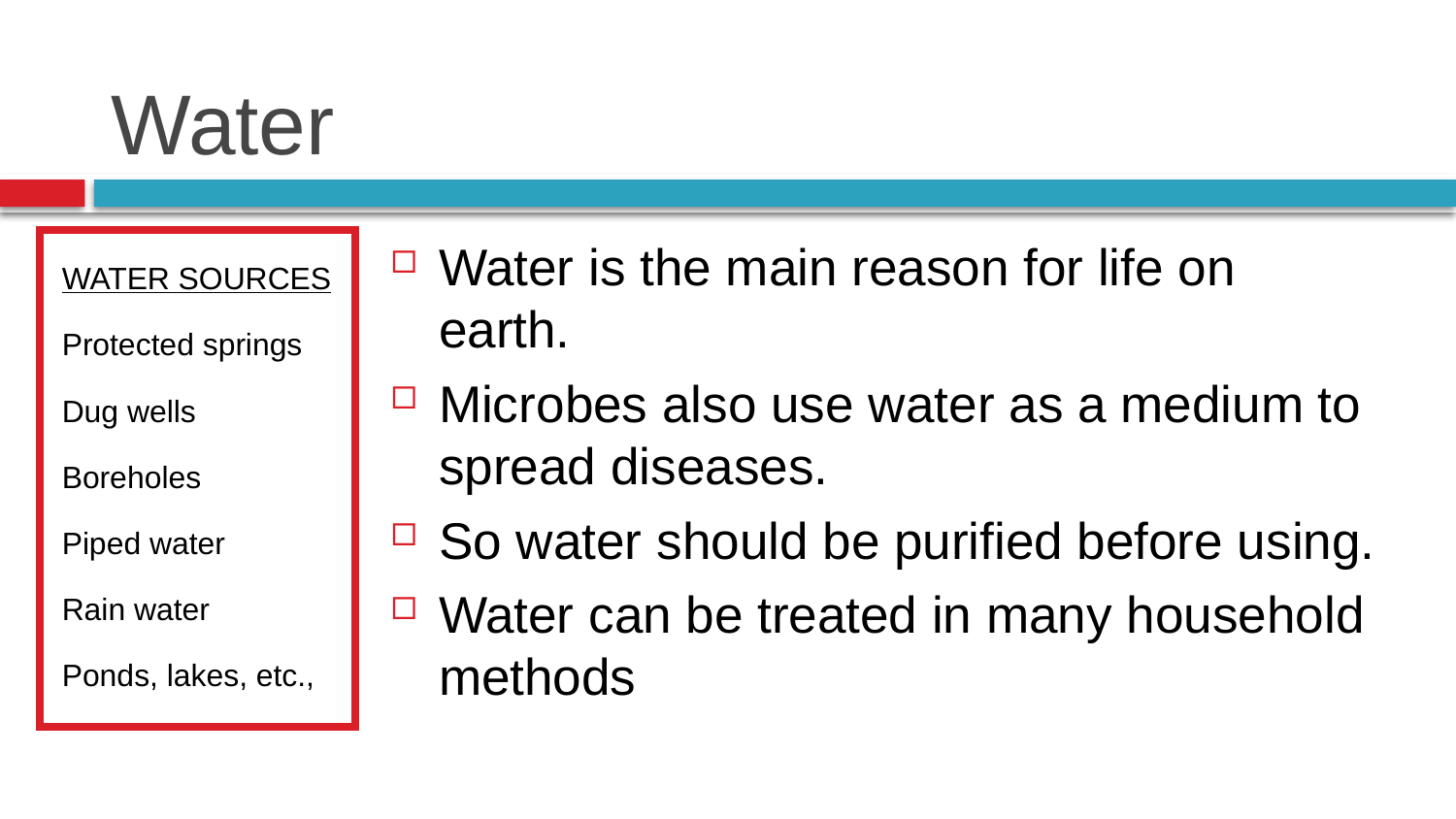

# Water
Water is the main reason for life on earth.
Microbes also use water as a medium to spread diseases.
So water should be purified before using.
Water can be treated in many household methods
WATER SOURCES
Protected springs
Dug wells
Boreholes
Piped water
Rain water
Ponds, lakes, etc.,